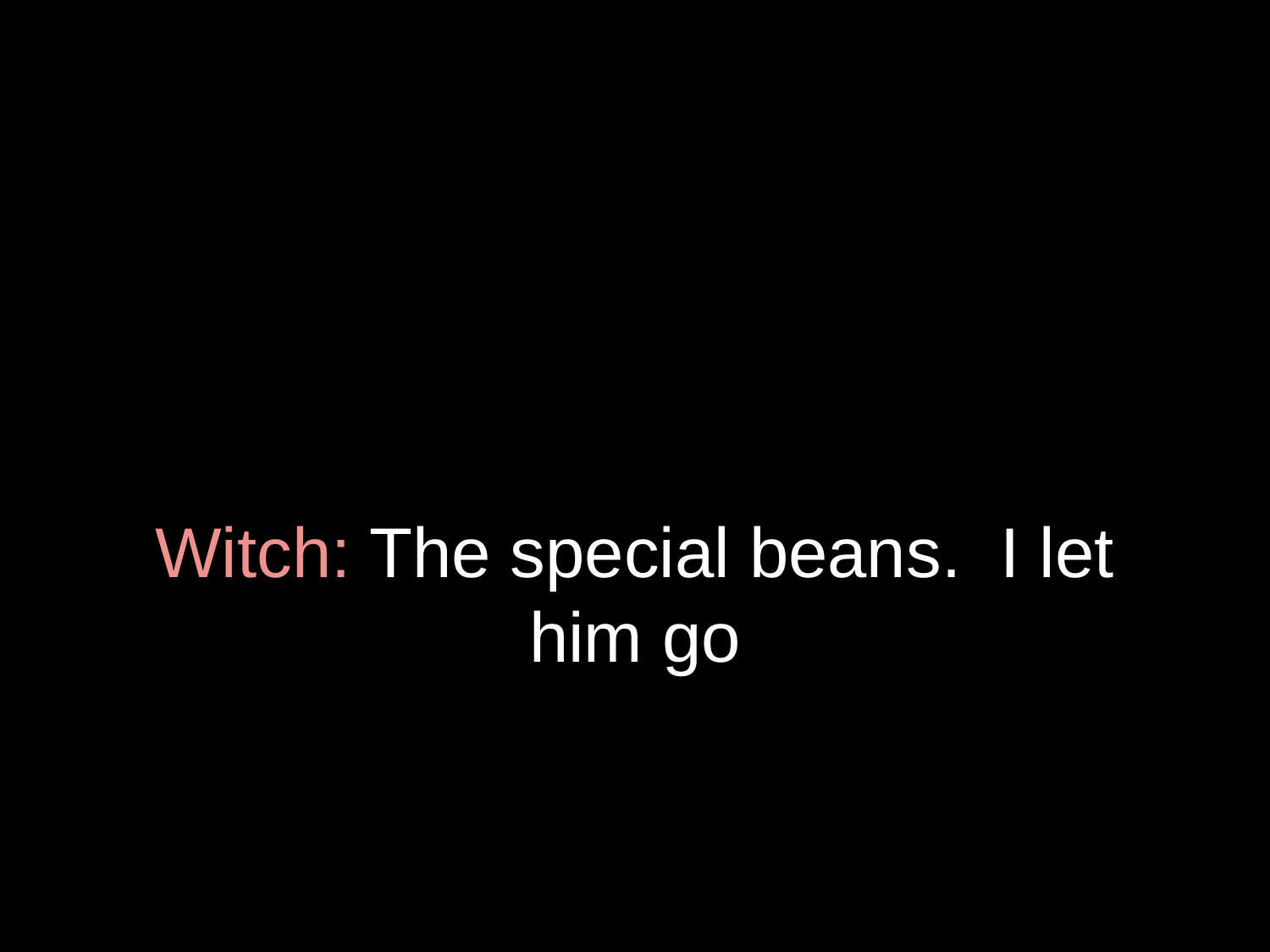

# Witch: The special beans.  I let him go